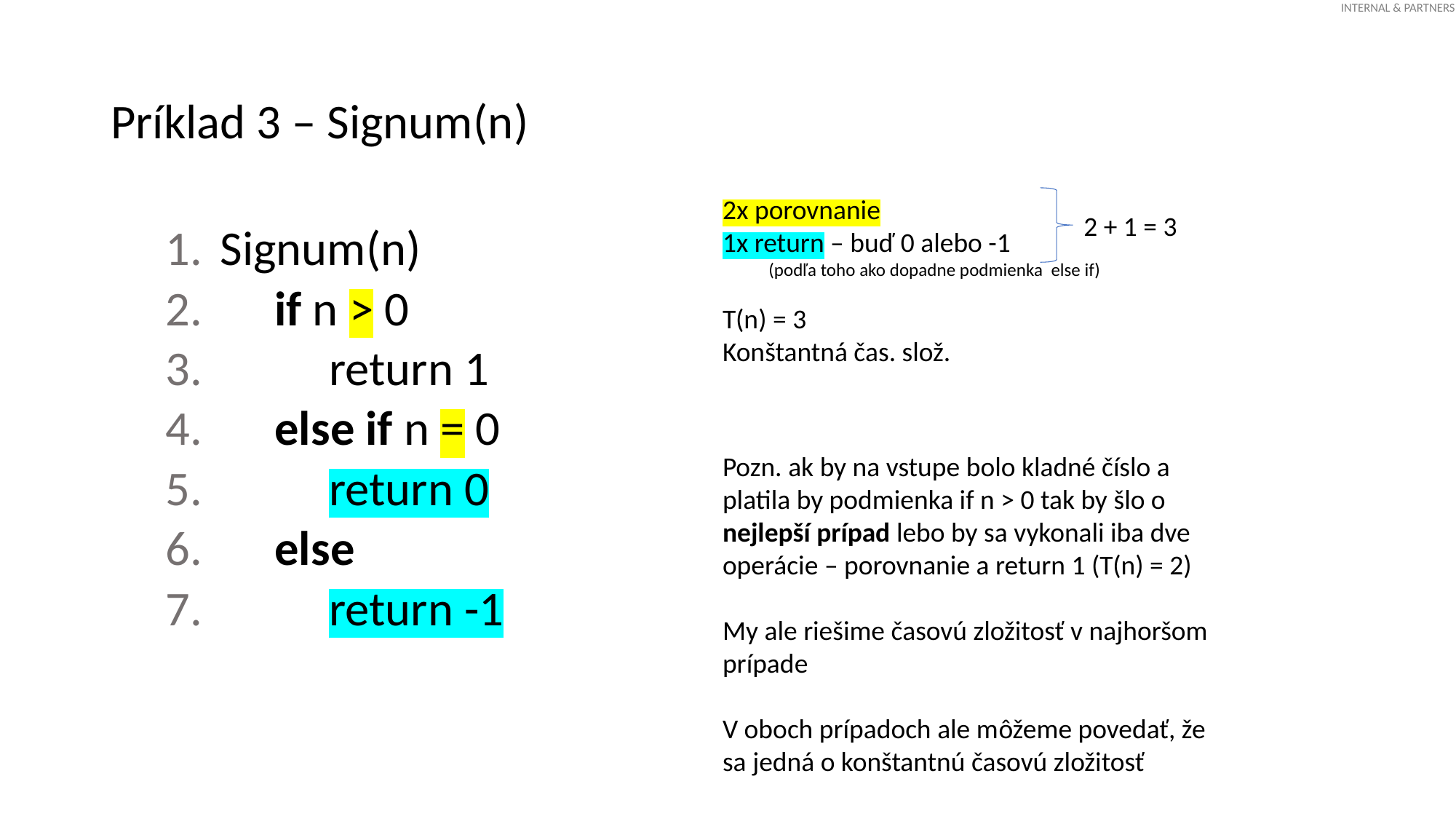

# Príklad 3 – Signum(n)
2x porovnanie
1x return – buď 0 alebo -1
           (podľa toho ako dopadne podmienka  else if)

T(n) = 3
Konštantná čas. slož.

2 + 1 = 3
Signum(n)
     if n > 0
          return 1
     else if n = 0
          return 0
     else
          return -1

Pozn. ak by na vstupe bolo kladné číslo a platila by podmienka if n > 0 tak by šlo o nejlepší prípad lebo by sa vykonali iba dve operácie – porovnanie a return 1 (T(n) = 2)

My ale riešime časovú zložitosť v najhoršom prípade

V oboch prípadoch ale môžeme povedať, že sa jedná o konštantnú časovú zložitosť